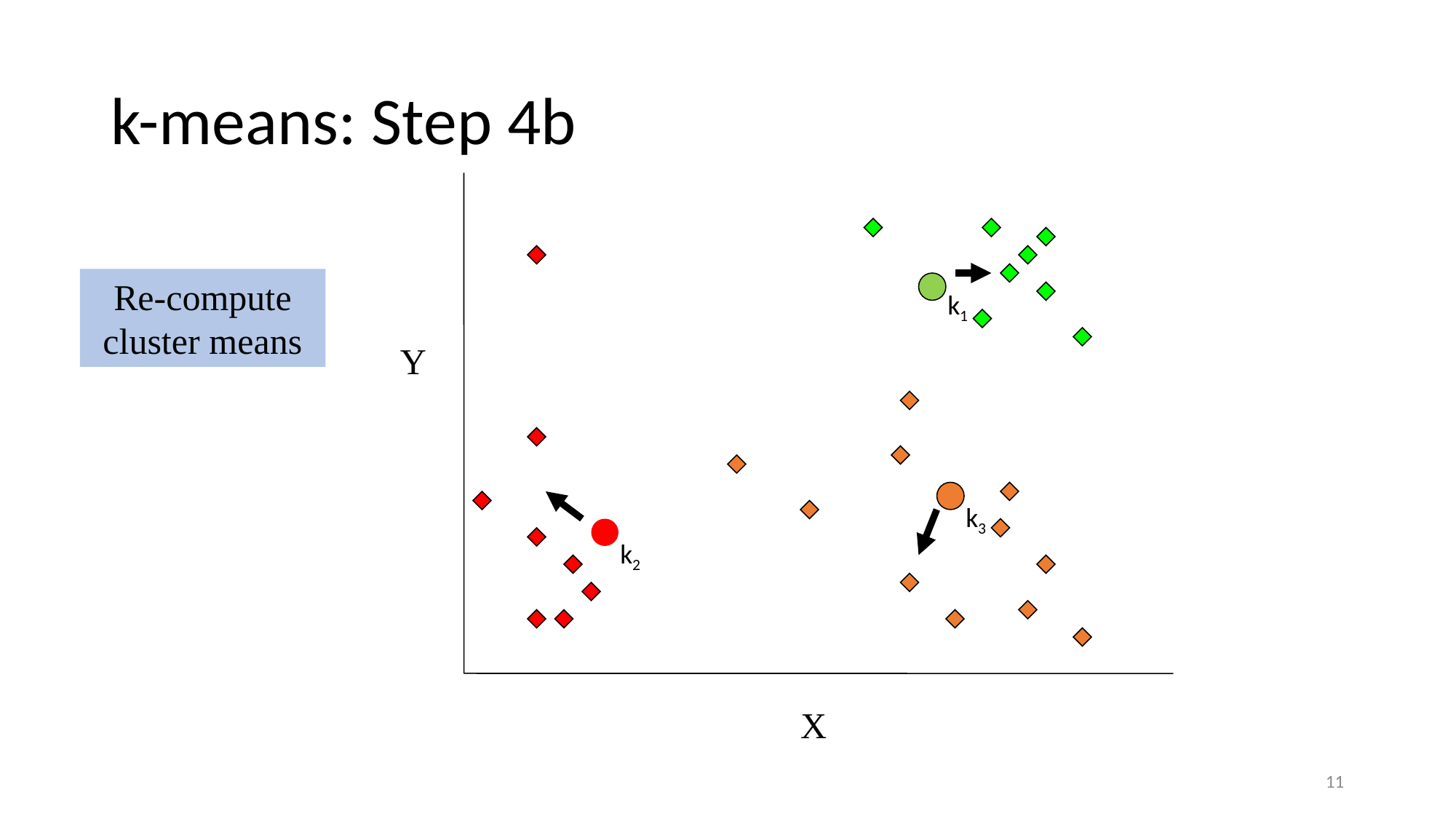

# k-means: Step 4b

Y
X

Re-compute cluster means

k1

k3

k2

11